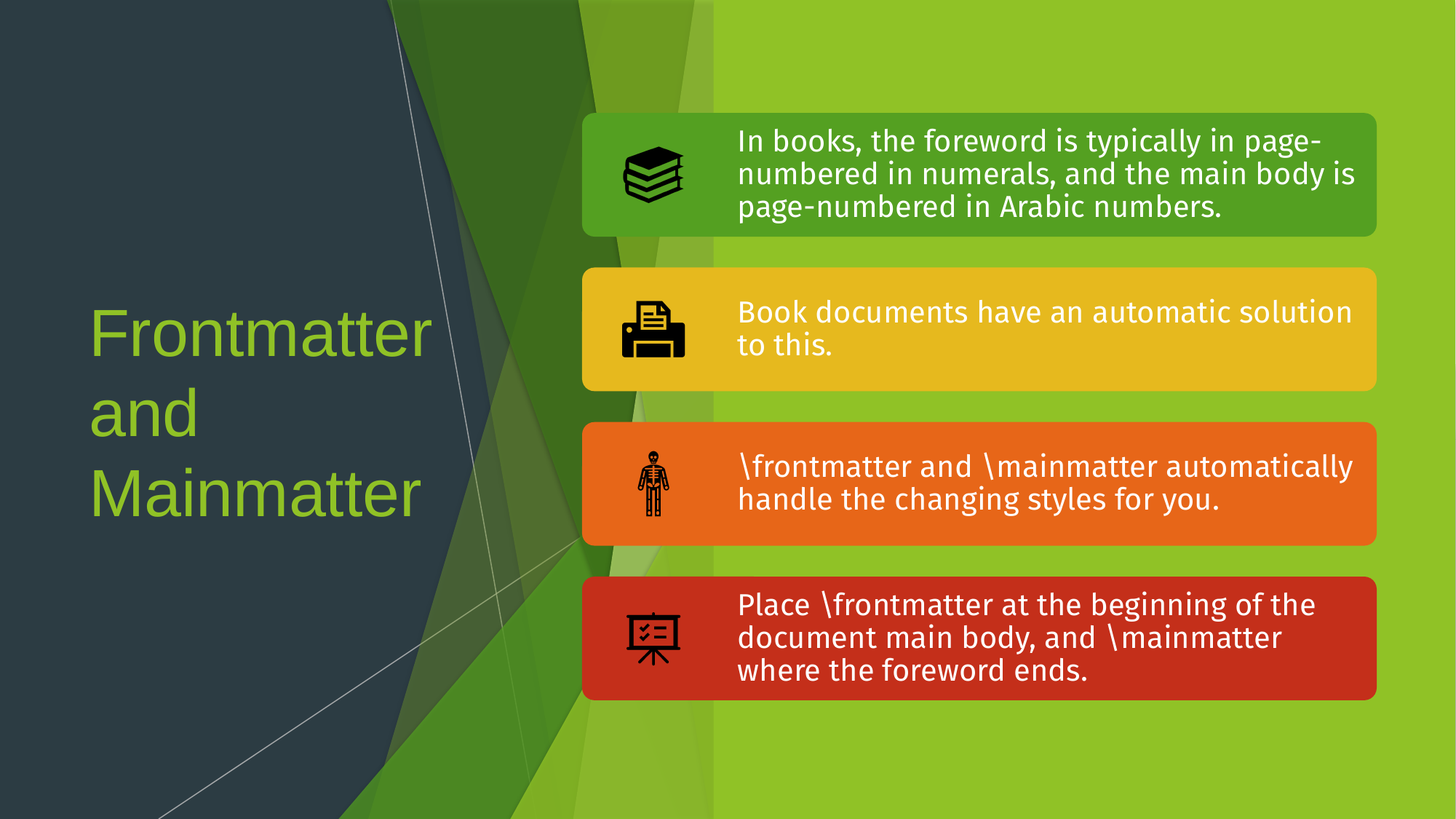

In books, the foreword is typically in page-numbered in numerals, and the main body is page-numbered in Arabic numbers.
Book documents have an automatic solution to this.
\frontmatter and \mainmatter automatically handle the changing styles for you.
Place \frontmatter at the beginning of the document main body, and \mainmatter where the foreword ends.
# Frontmatter and Mainmatter